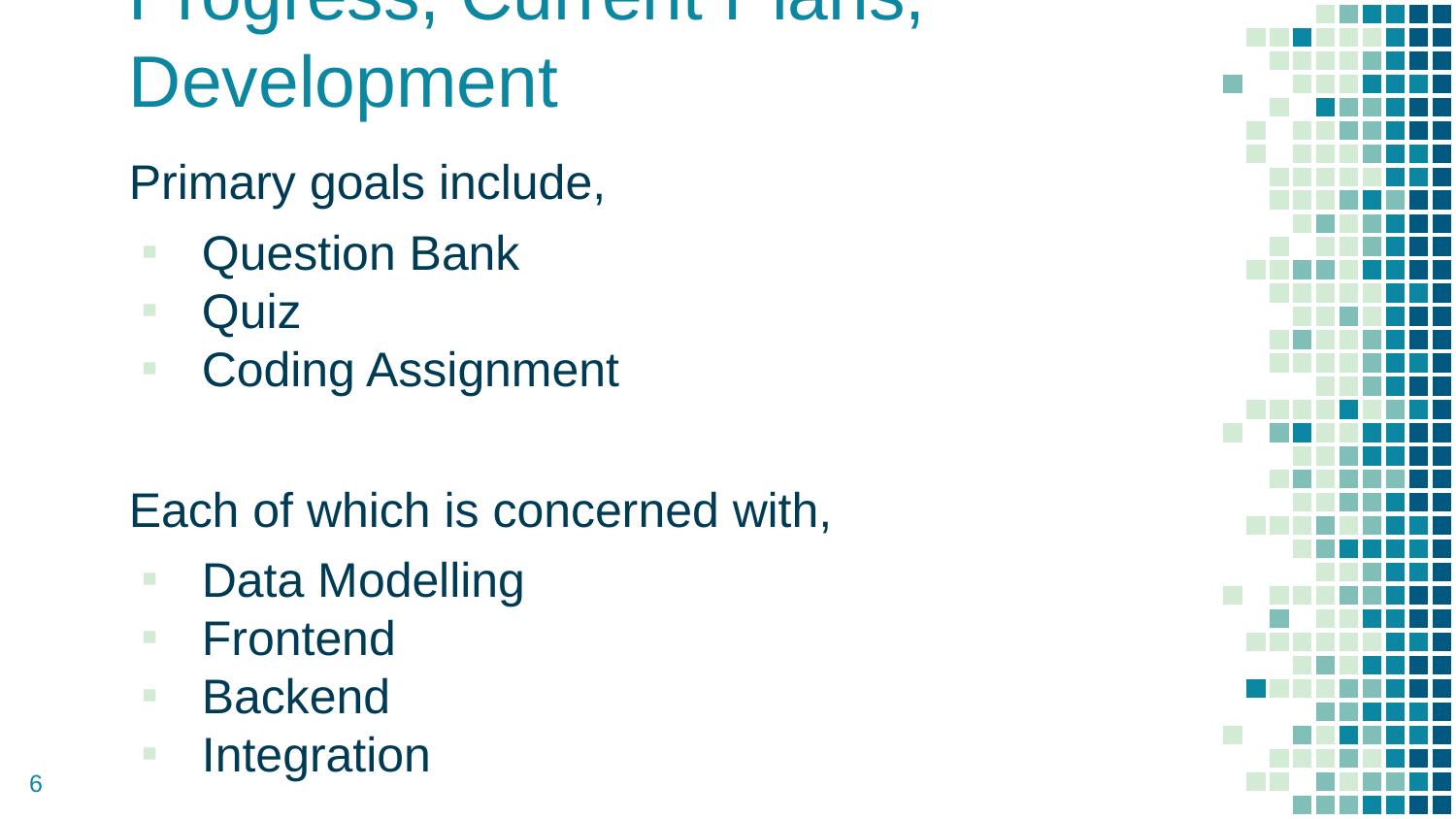

# Progress, Current Plans, Development
Primary goals include,
Question Bank
Quiz
Coding Assignment

Each of which is concerned with,
Data Modelling
Frontend
Backend
Integration
6